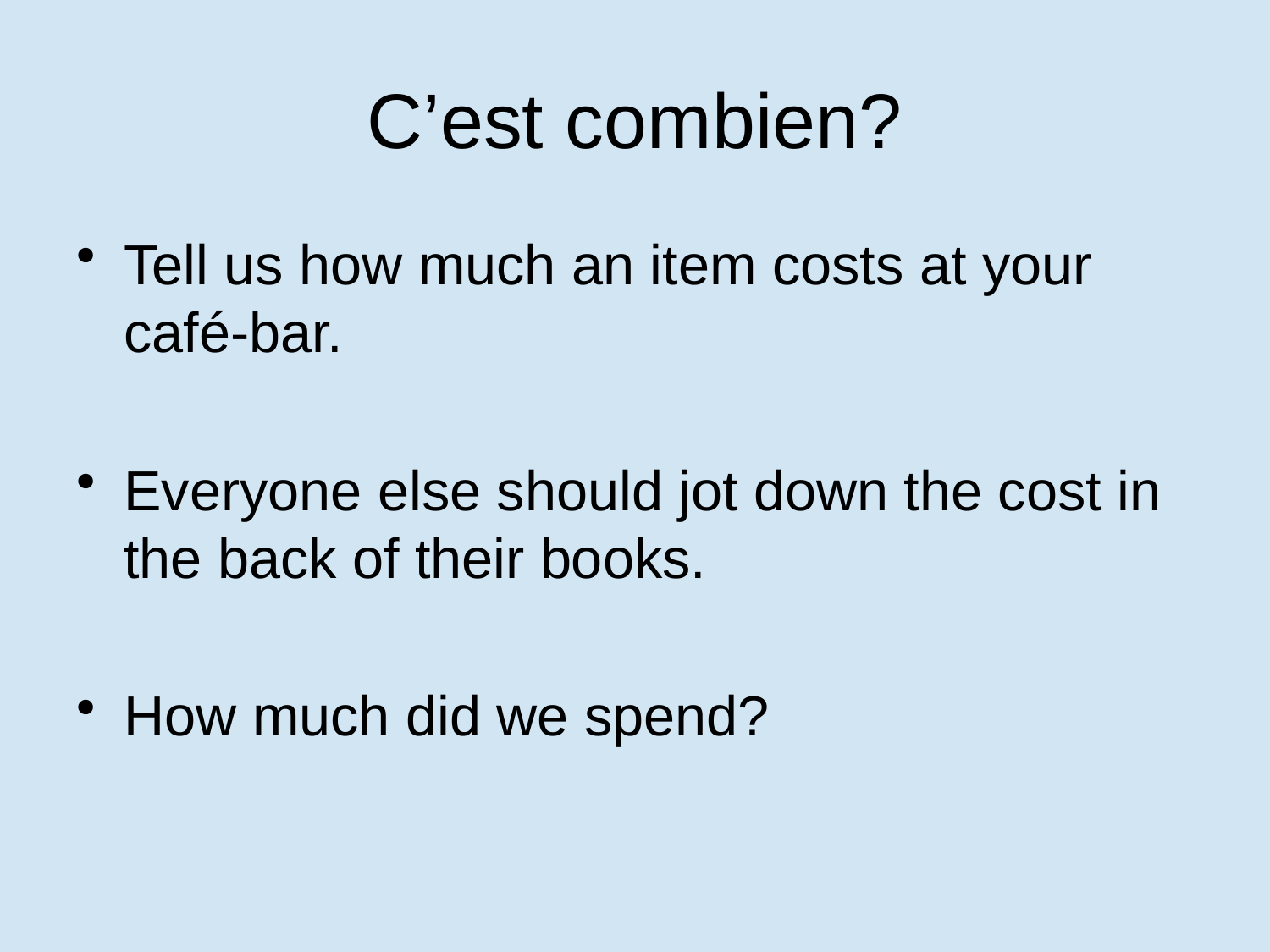

# C’est combien?
Tell us how much an item costs at your café-bar.

Everyone else should jot down the cost in the back of their books.

How much did we spend?